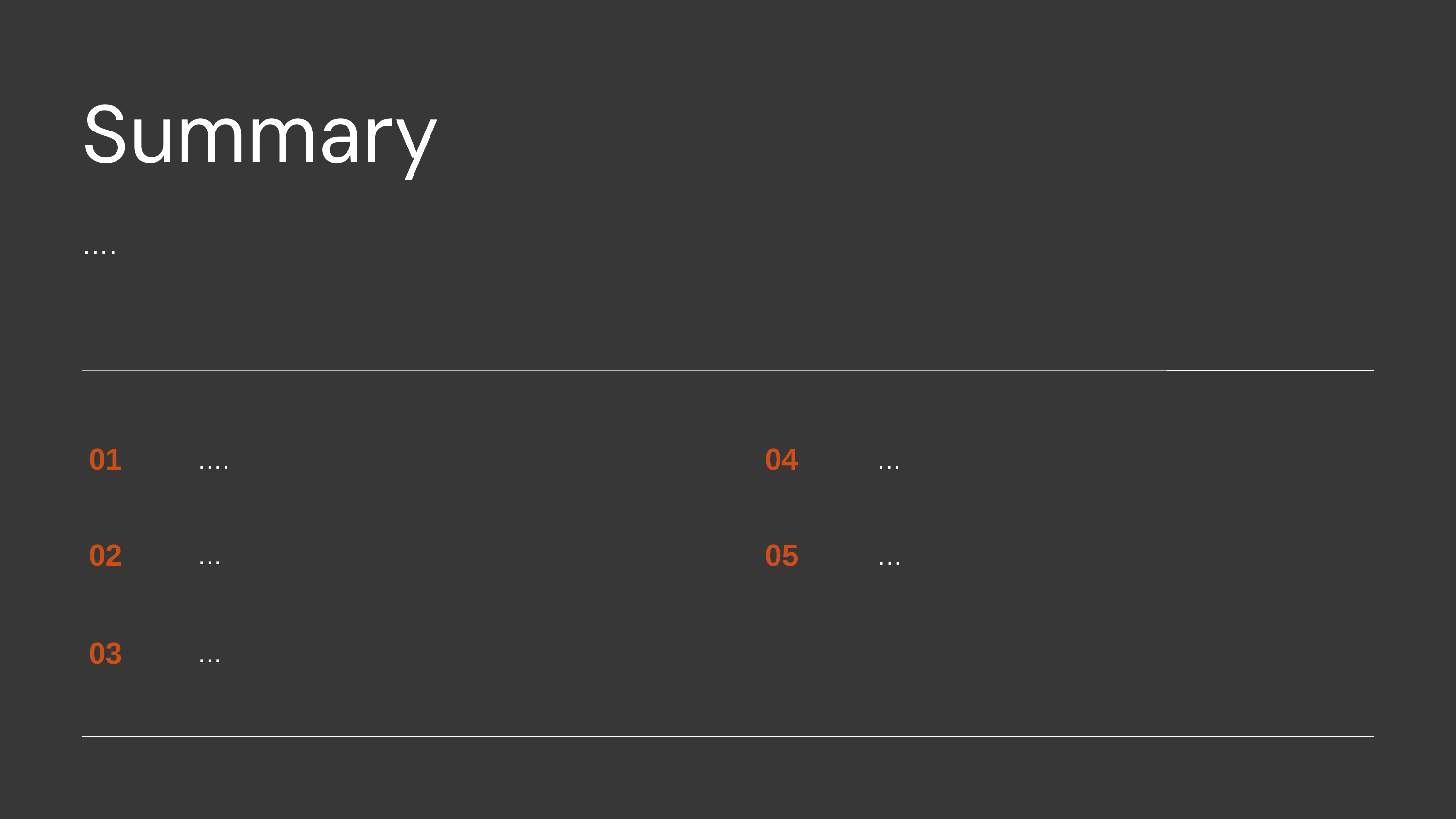

Summary
….

01
04
….
…
02
05
…
…
03
…